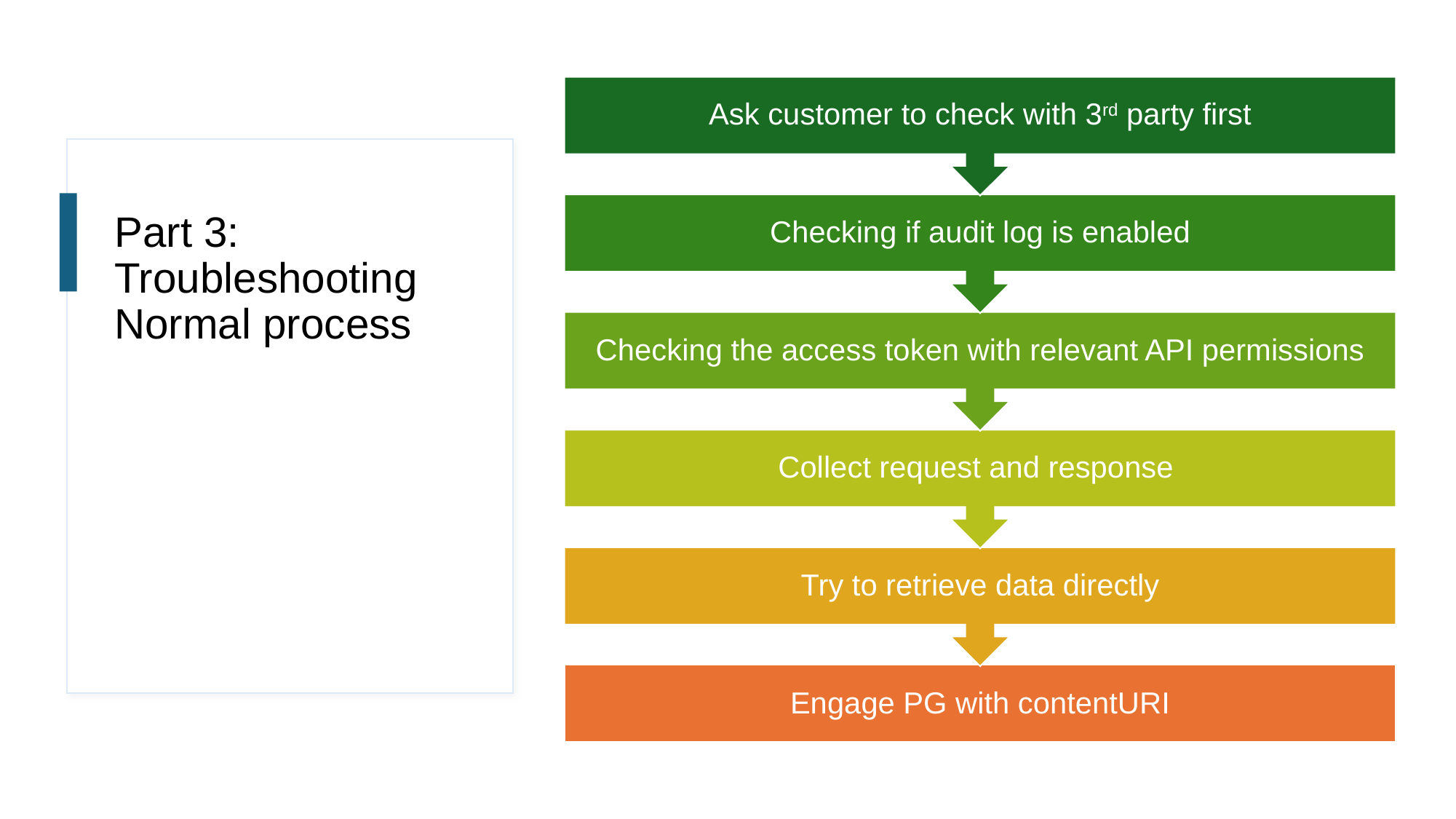

Engage PG with contentURI
Try to retrieve data directly
Collect request and response
Checking the access token with relevant API permissions
Checking if audit log is enabled
Ask customer to check with 3rd party first

Part 3: Troubleshooting
Normal process